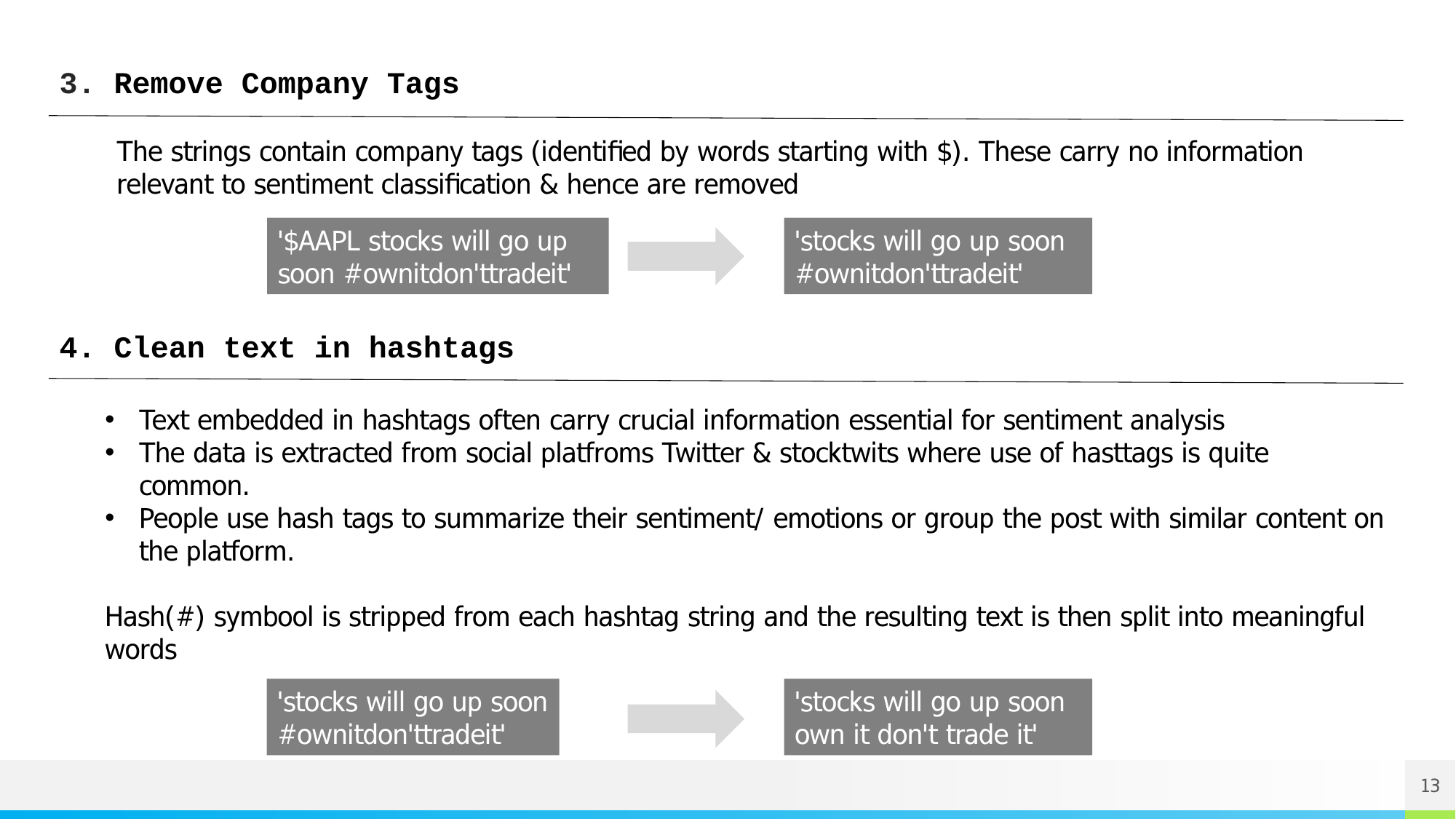

3. Remove Company Tags
The strings contain company tags (identified by words starting with $). These carry no information relevant to sentiment classification & hence are removed
'stocks will go up soon #ownitdon'ttradeit'
'$AAPL stocks will go up soon #ownitdon'ttradeit'

4. Clean text in hashtags
Text embedded in hashtags often carry crucial information essential for sentiment analysis
The data is extracted from social platfroms Twitter & stocktwits where use of hasttags is quite common.
People use hash tags to summarize their sentiment/ emotions or group the post with similar content on the platform.

Hash(#) symbool is stripped from each hashtag string and the resulting text is then split into meaningful words
'stocks will go up soon own it don't trade it'
'stocks will go up soon #ownitdon'ttradeit'

13